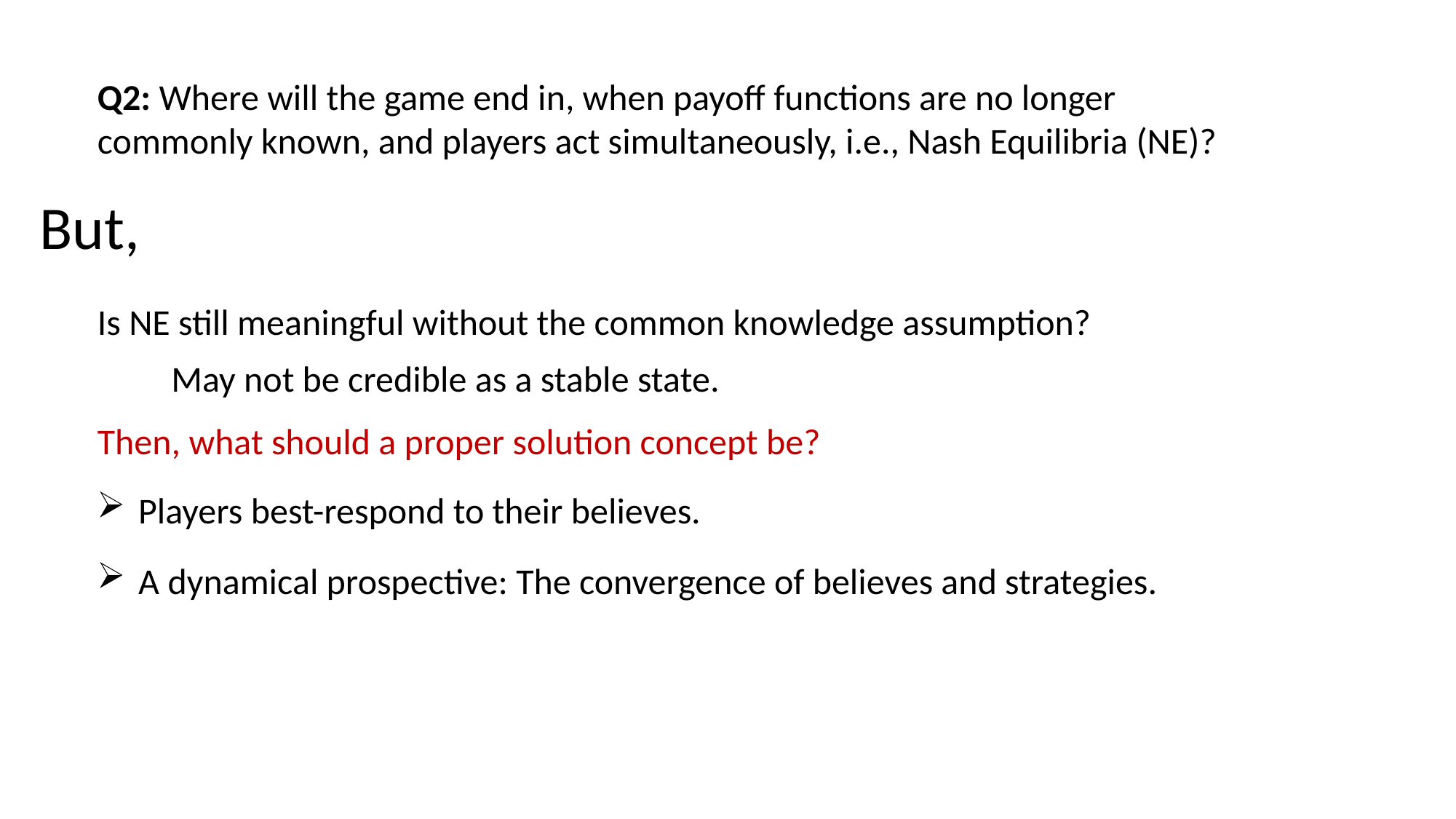

Q2: Where will the game end in, when payoff functions are no longer commonly known, and players act simultaneously, i.e., Nash Equilibria (NE)?
# But,
Is NE still meaningful without the common knowledge assumption?
May not be credible as a stable state.
Then, what should a proper solution concept be?
Players best-respond to their believes.
A dynamical prospective: The convergence of believes and strategies.